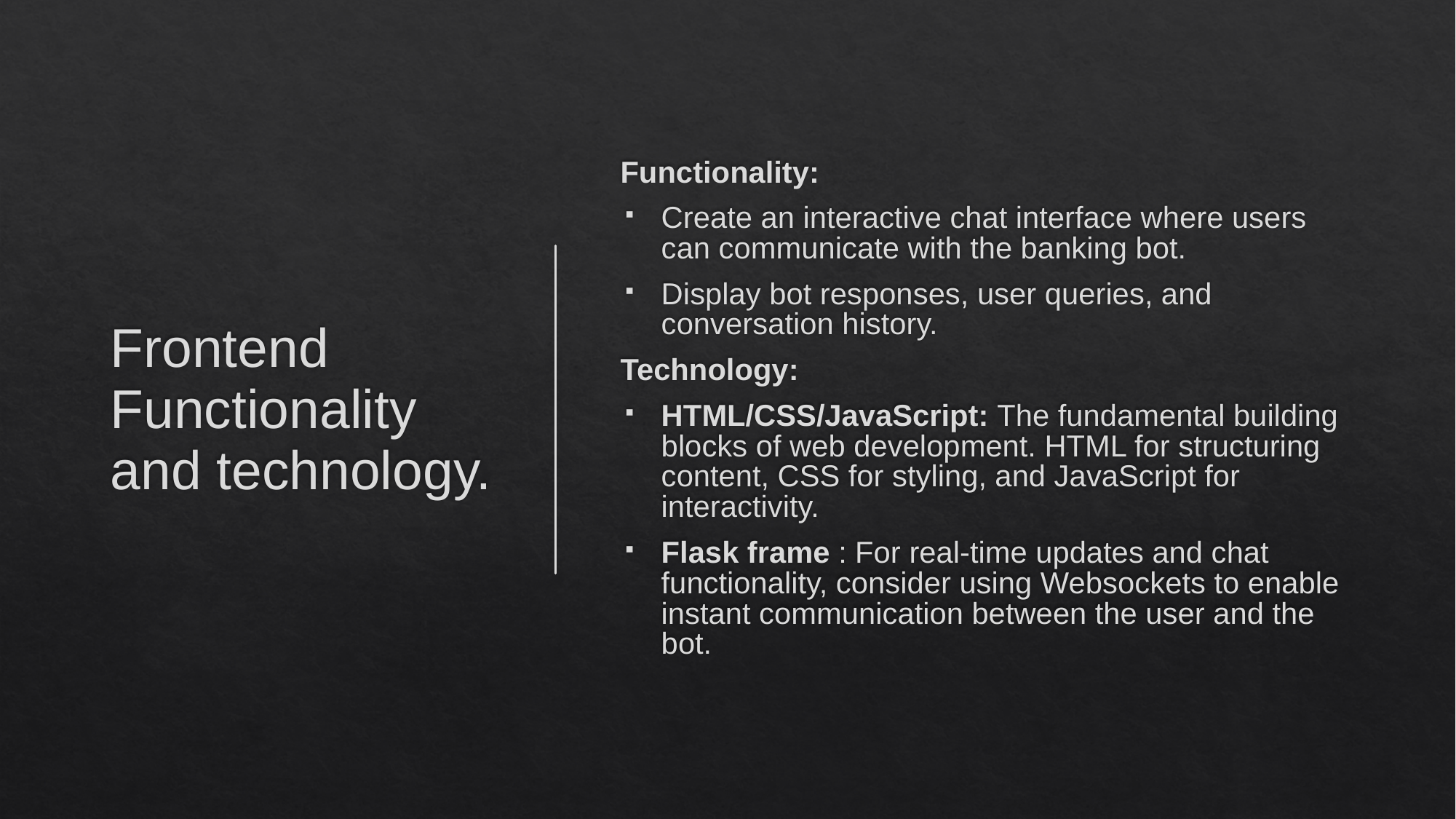

# Frontend Functionality and technology.
Functionality:
Create an interactive chat interface where users can communicate with the banking bot.
Display bot responses, user queries, and conversation history.
Technology:
HTML/CSS/JavaScript: The fundamental building blocks of web development. HTML for structuring content, CSS for styling, and JavaScript for interactivity.
Flask frame : For real-time updates and chat functionality, consider using Websockets to enable instant communication between the user and the bot.